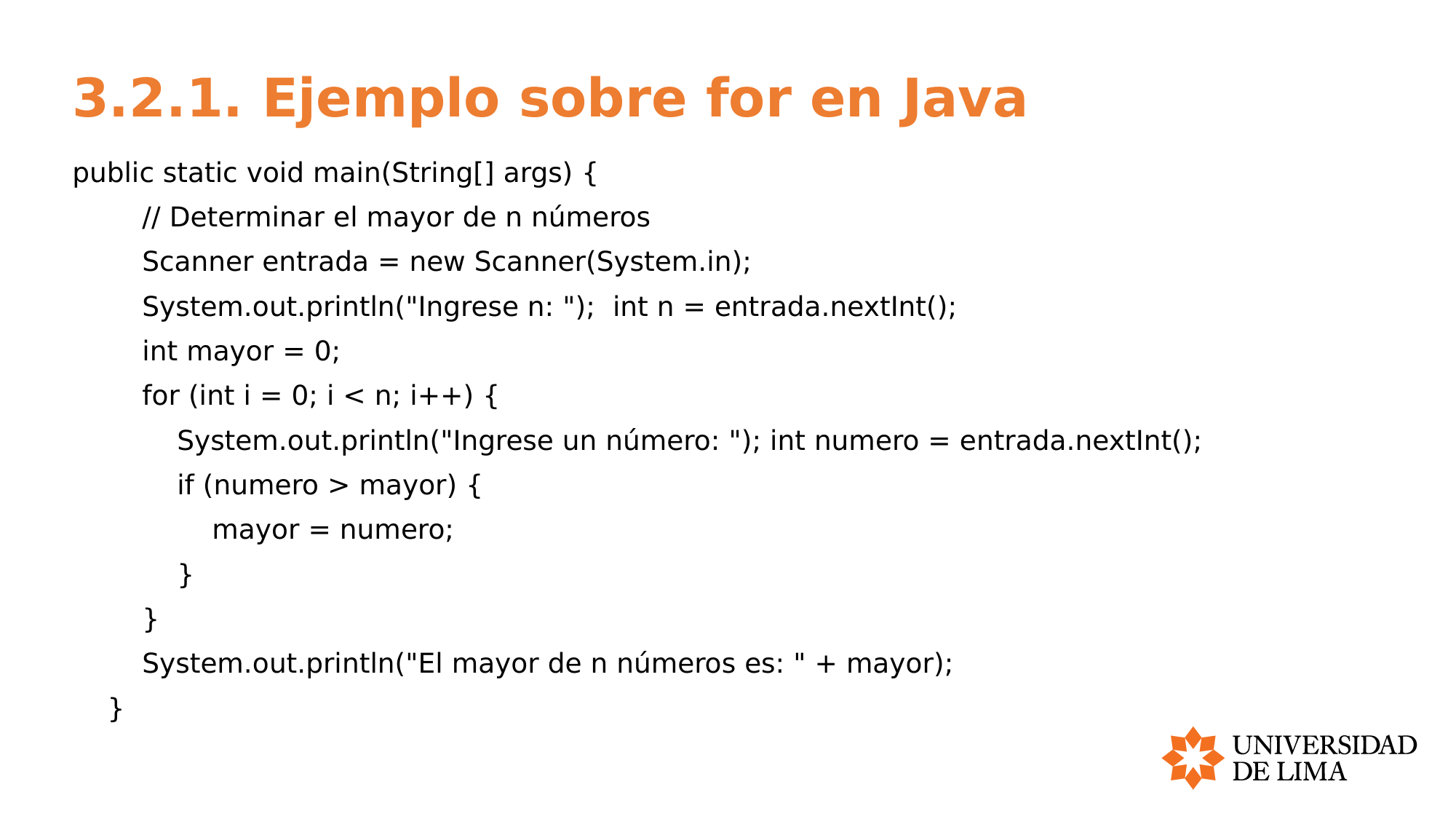

# 3.2.1. Ejemplo sobre for en Java
public static void main(String[] args) {
        // Determinar el mayor de n números
        Scanner entrada = new Scanner(System.in);
        System.out.println("Ingrese n: ");  int n = entrada.nextInt();
        int mayor = 0;
        for (int i = 0; i < n; i++) {
            System.out.println("Ingrese un número: "); int numero = entrada.nextInt();
            if (numero > mayor) {
                mayor = numero;
            }
        }
        System.out.println("El mayor de n números es: " + mayor);
    }